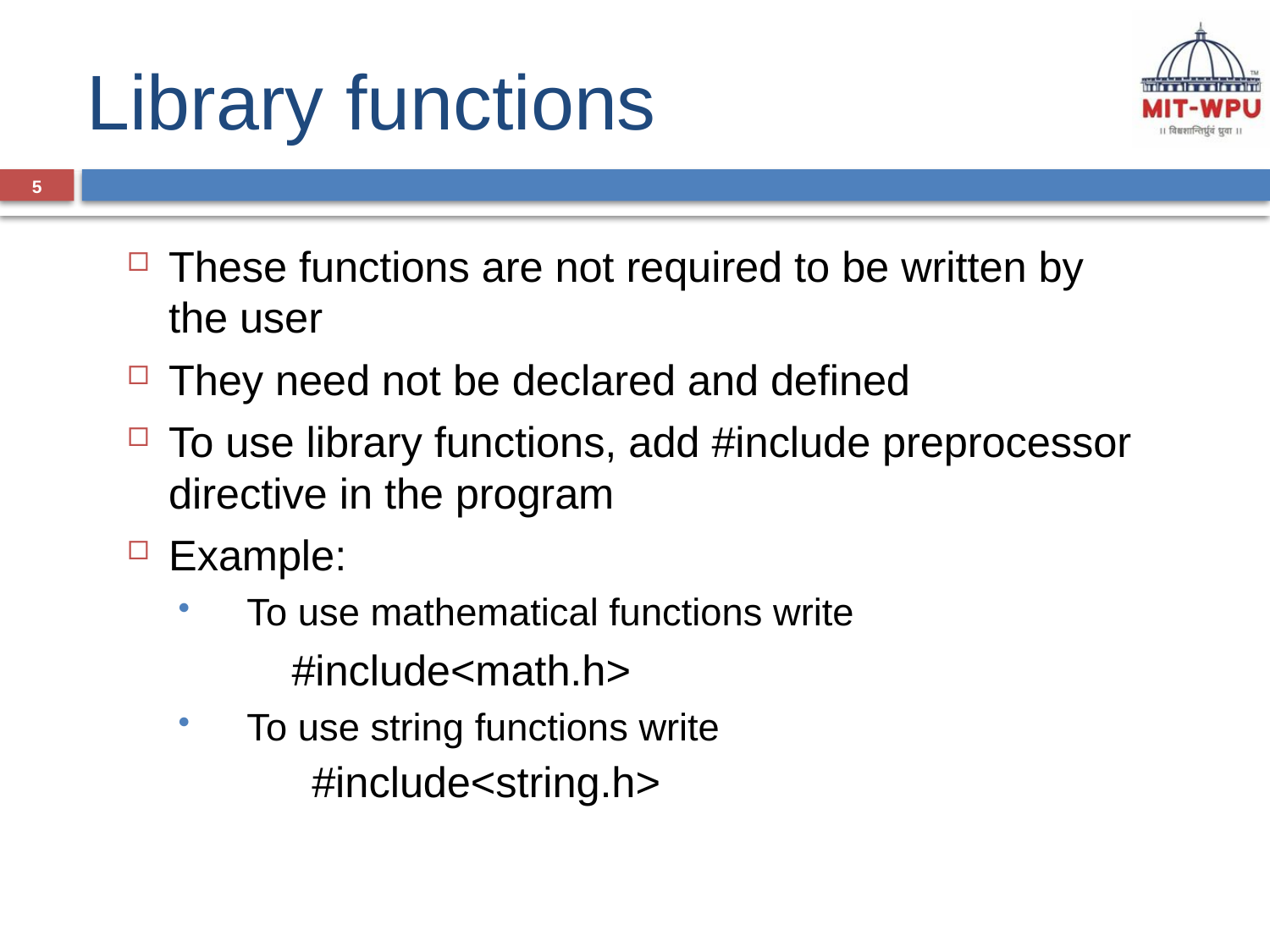

# Library functions
5
These functions are not required to be written by the user
They need not be declared and defined
To use library functions, add #include preprocessor directive in the program
Example:
To use mathematical functions write
             #include<math.h>
To use string functions write
   #include<string.h>